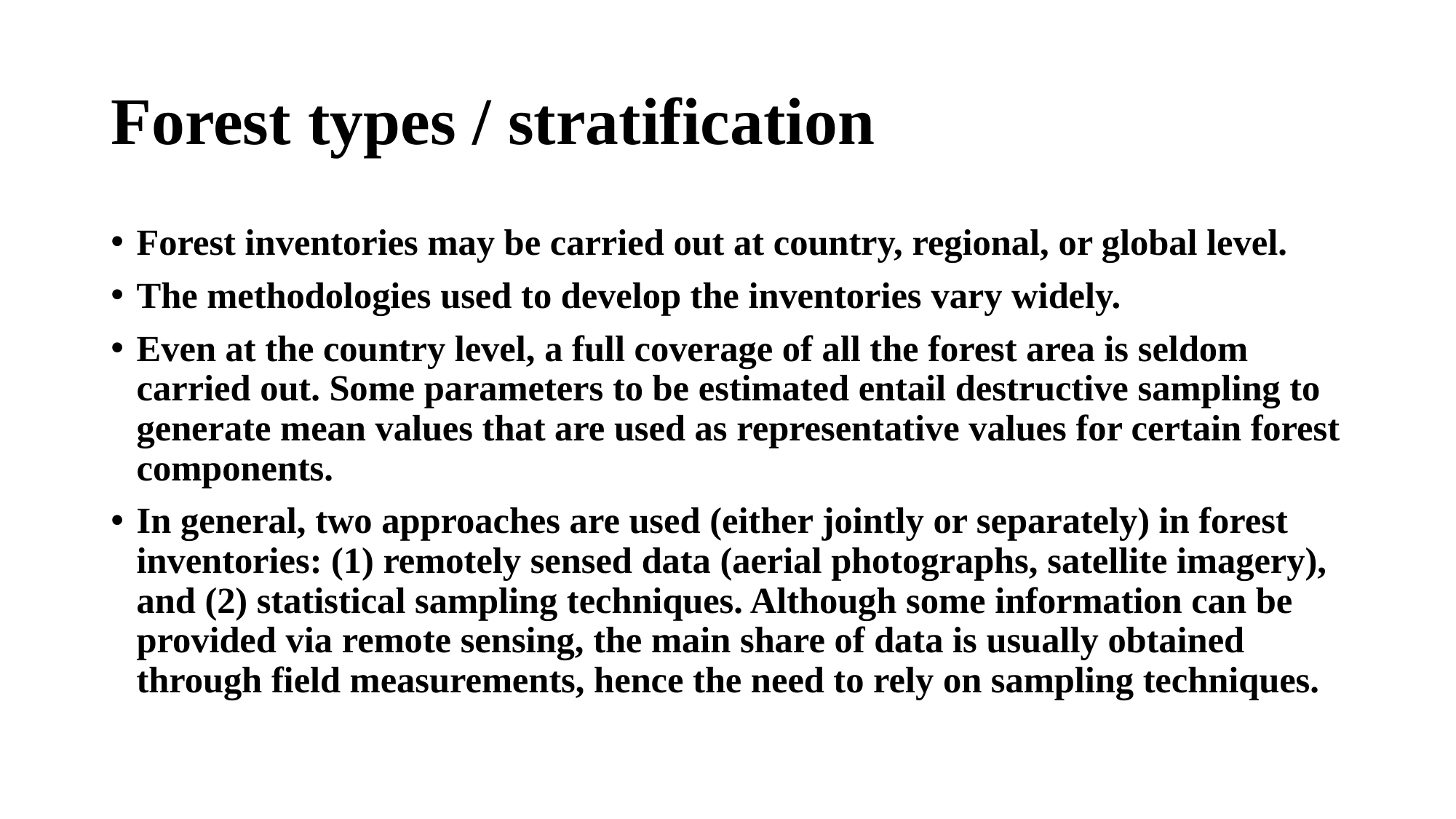

# Forest types / stratification
Forest inventories may be carried out at country, regional, or global level.
The methodologies used to develop the inventories vary widely.
Even at the country level, a full coverage of all the forest area is seldom carried out. Some parameters to be estimated entail destructive sampling to generate mean values that are used as representative values for certain forest components.
In general, two approaches are used (either jointly or separately) in forest inventories: (1) remotely sensed data (aerial photographs, satellite imagery), and (2) statistical sampling techniques. Although some information can be provided via remote sensing, the main share of data is usually obtained through field measurements, hence the need to rely on sampling techniques.